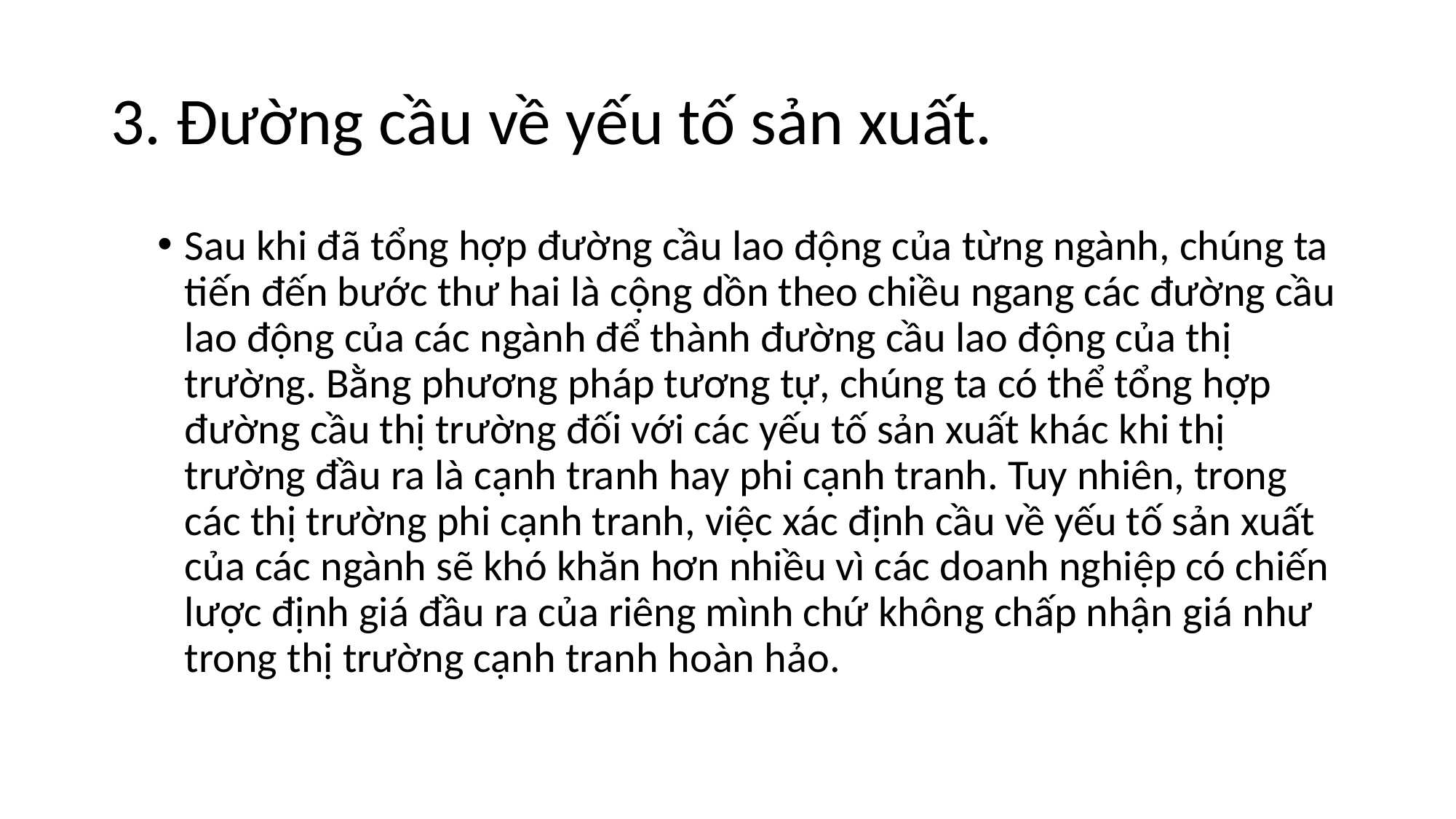

# 3. Đường cầu về yếu tố sản xuất.
Sau khi đã tổng hợp đường cầu lao động của từng ngành, chúng ta tiến đến bước thư hai là cộng dồn theo chiều ngang các đường cầu lao động của các ngành để thành đường cầu lao động của thị trường. Bằng phương pháp tương tự, chúng ta có thể tổng hợp đường cầu thị trường đối với các yếu tố sản xuất khác khi thị trường đầu ra là cạnh tranh hay phi cạnh tranh. Tuy nhiên, trong các thị trường phi cạnh tranh, việc xác định cầu về yếu tố sản xuất của các ngành sẽ khó khăn hơn nhiều vì các doanh nghiệp có chiến lược định giá đầu ra của riêng mình chứ không chấp nhận giá như trong thị trường cạnh tranh hoàn hảo.